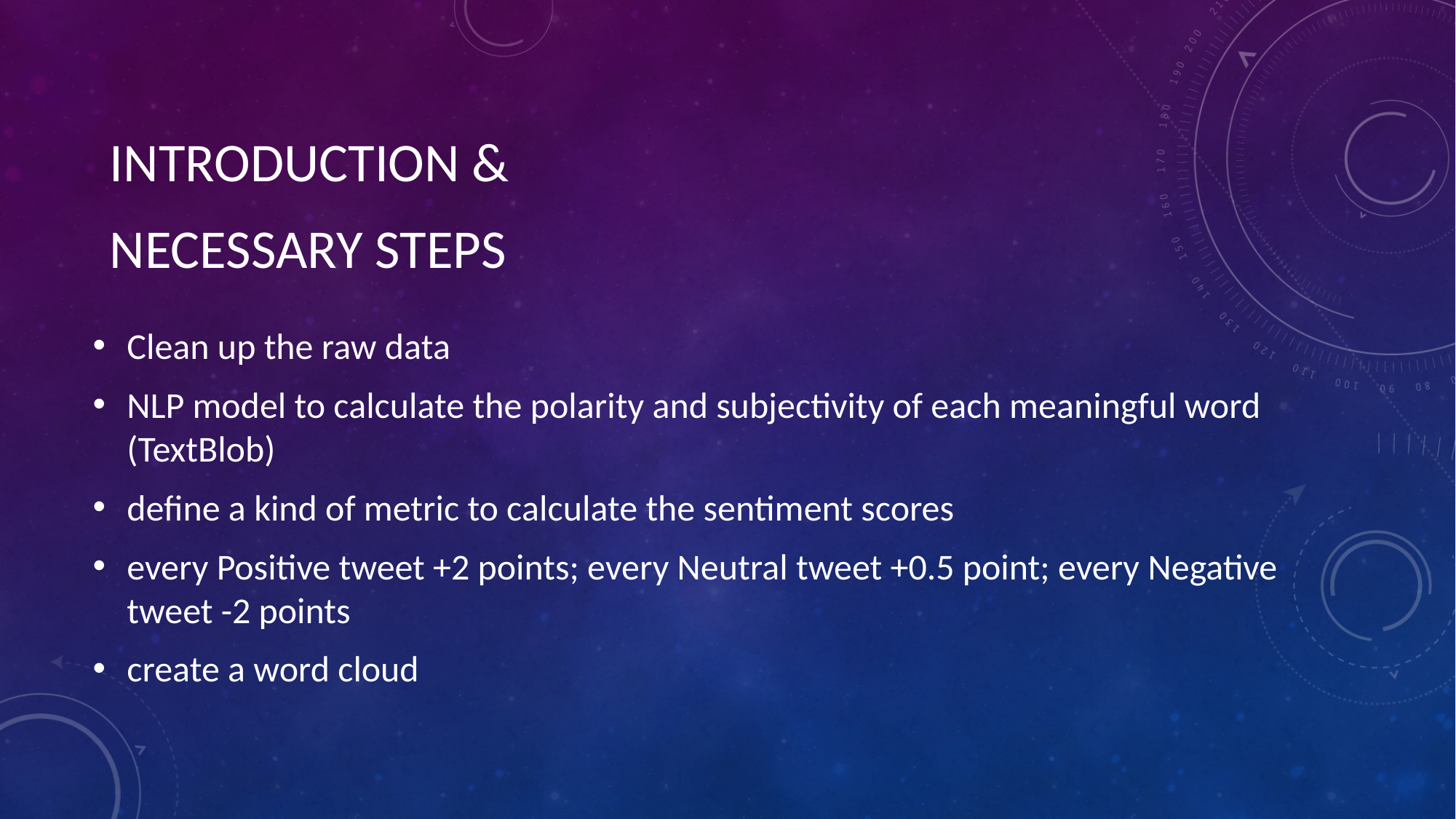

# Introduction &
Necessary Steps
Clean up the raw data
NLP model to calculate the polarity and subjectivity of each meaningful word (TextBlob)
define a kind of metric to calculate the sentiment scores
every Positive tweet +2 points; every Neutral tweet +0.5 point; every Negative tweet -2 points
create a word cloud